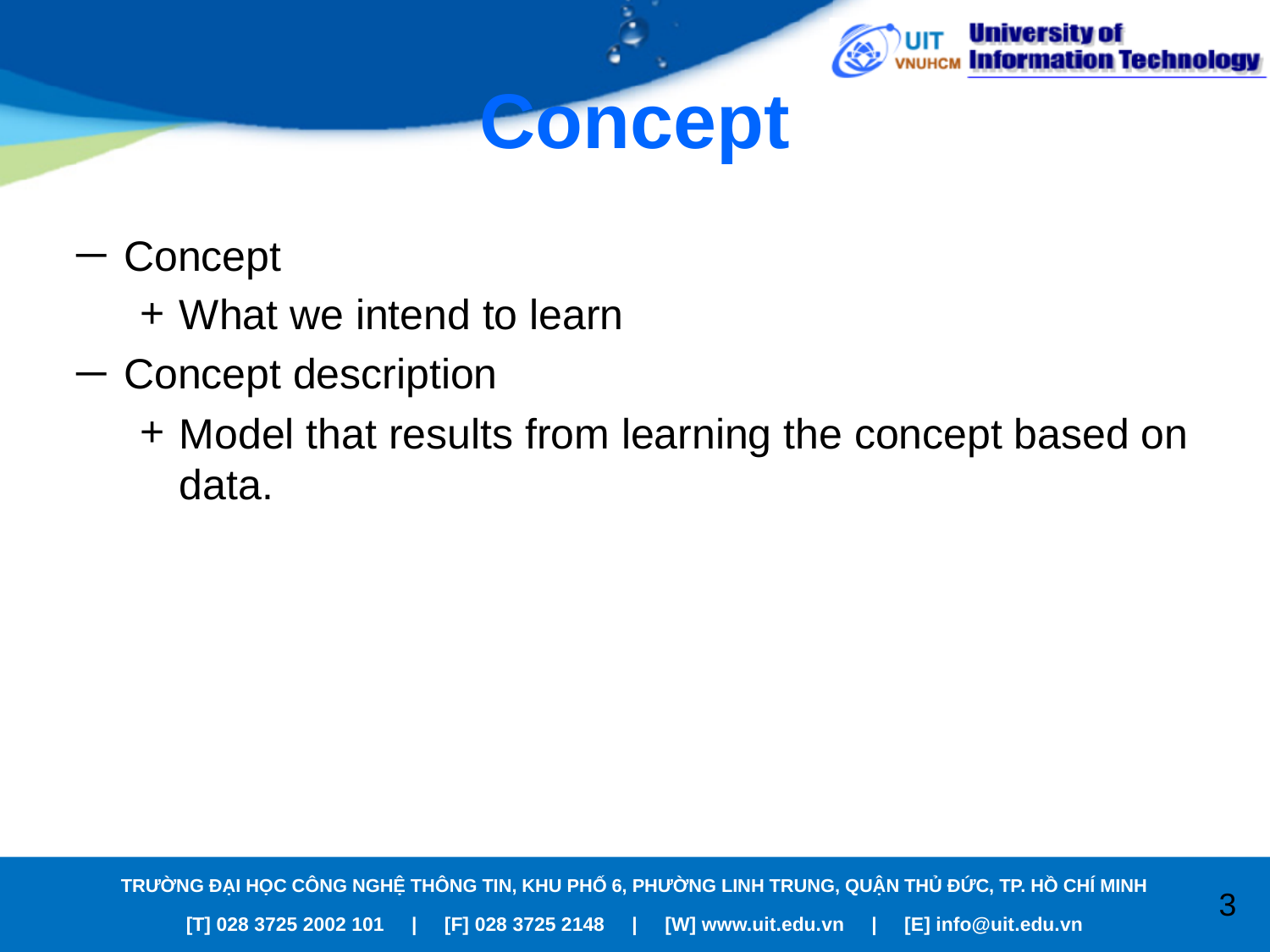

# Concept
Concept
What we intend to learn
Concept description
Model that results from learning the concept based on data.